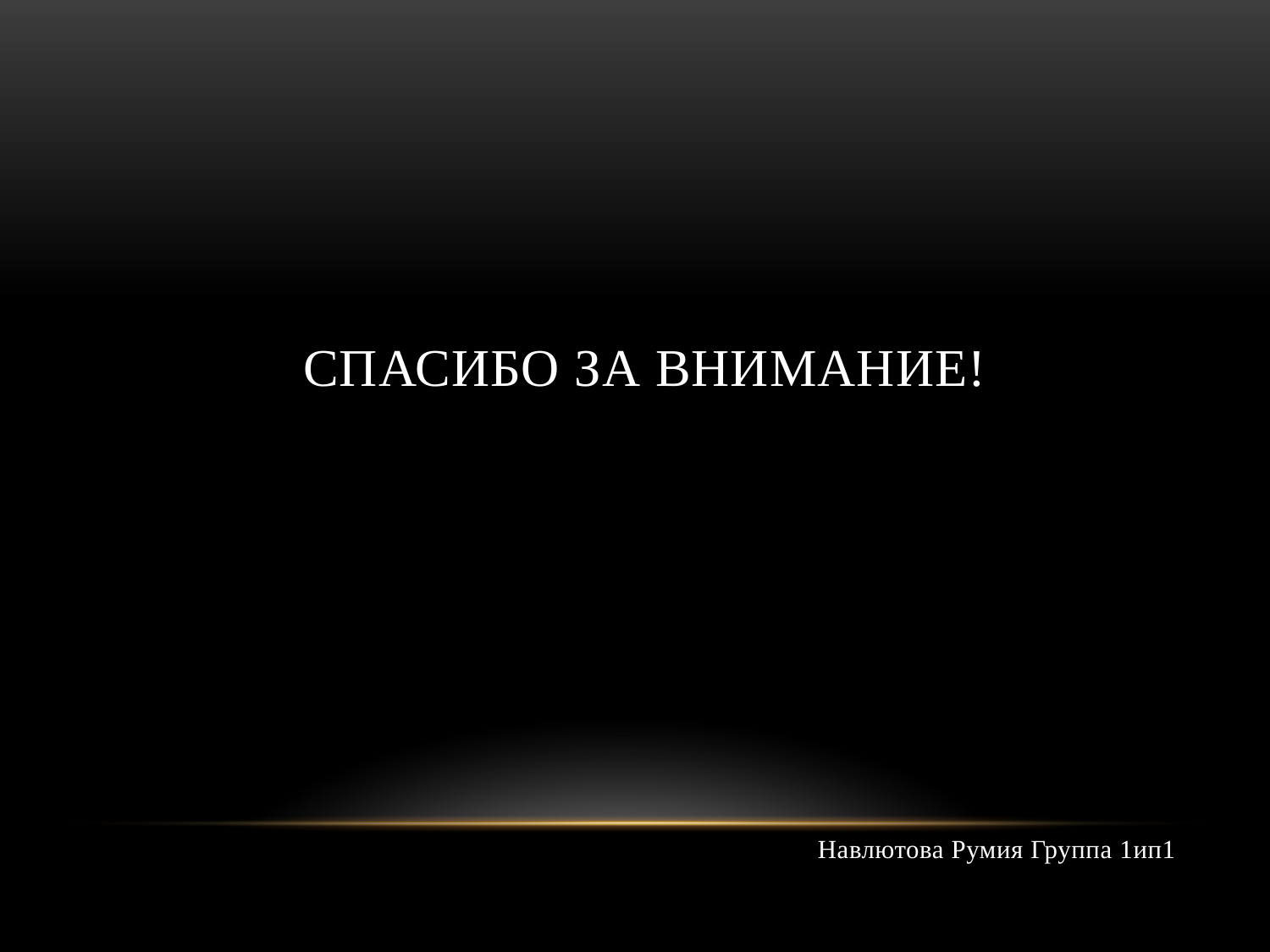

# Спасибо за внимание!
Навлютова Румия Группа 1ип1